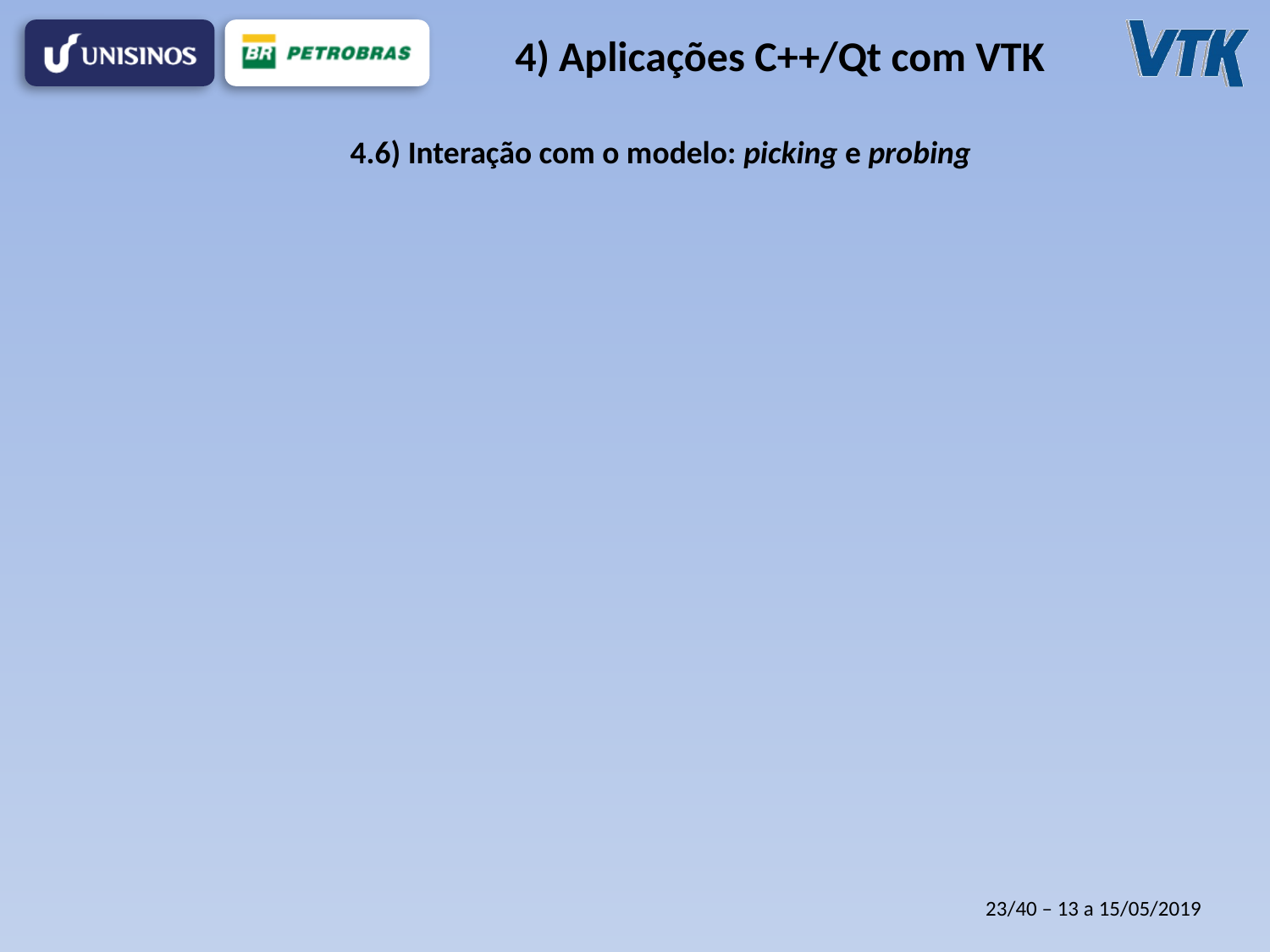

# 4) Aplicações C++/Qt com VTK
4.6) Interação com o modelo: picking e probing